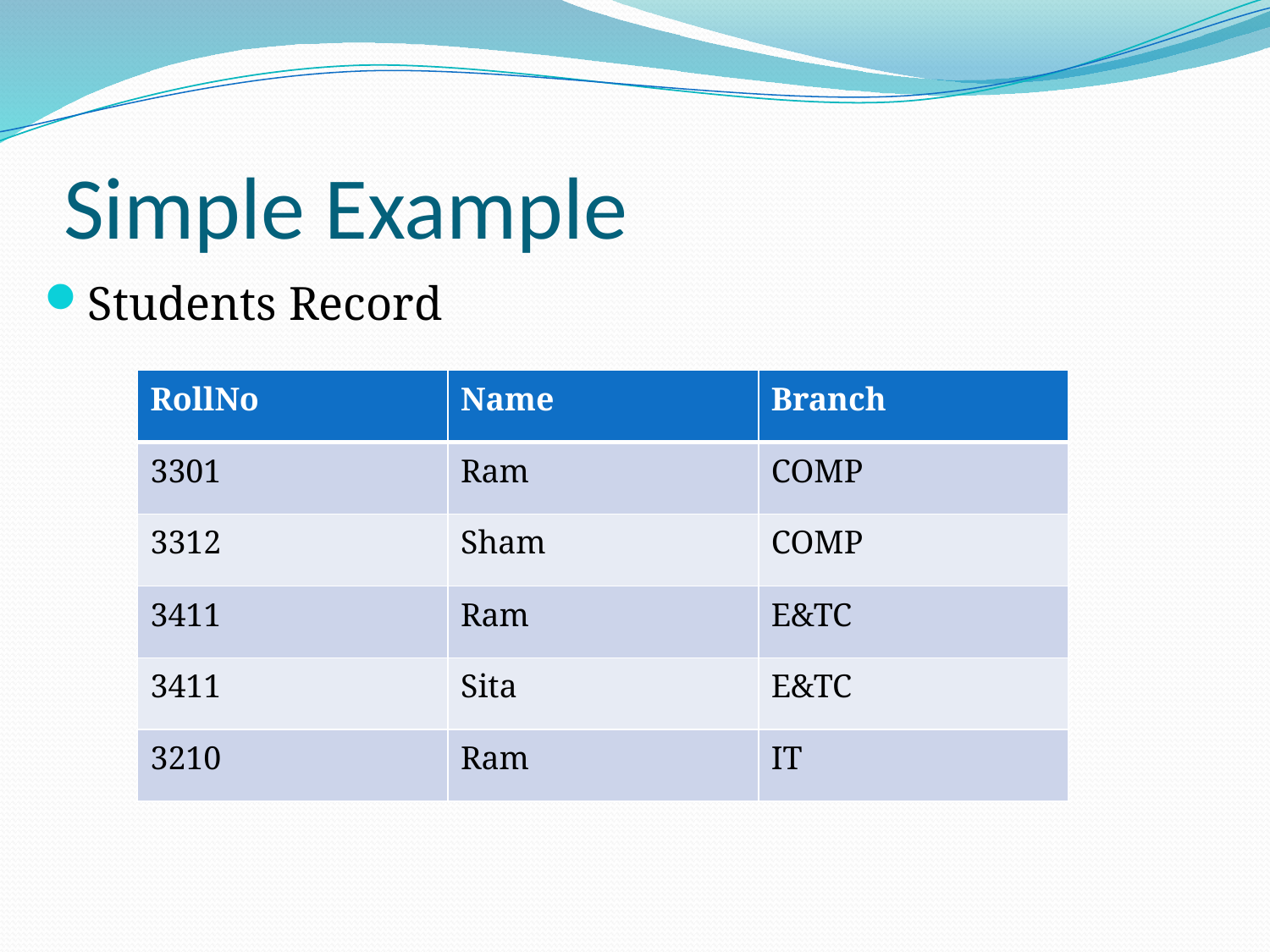

# Simple Example
Students Record

| RollNo | Name | Branch |
| --- | --- | --- |
| 3301 | Ram | COMP |
| 3312 | Sham | COMP |
| 3411 | Ram | E&TC |
| 3411 | Sita | E&TC |
| 3210 | Ram | IT |